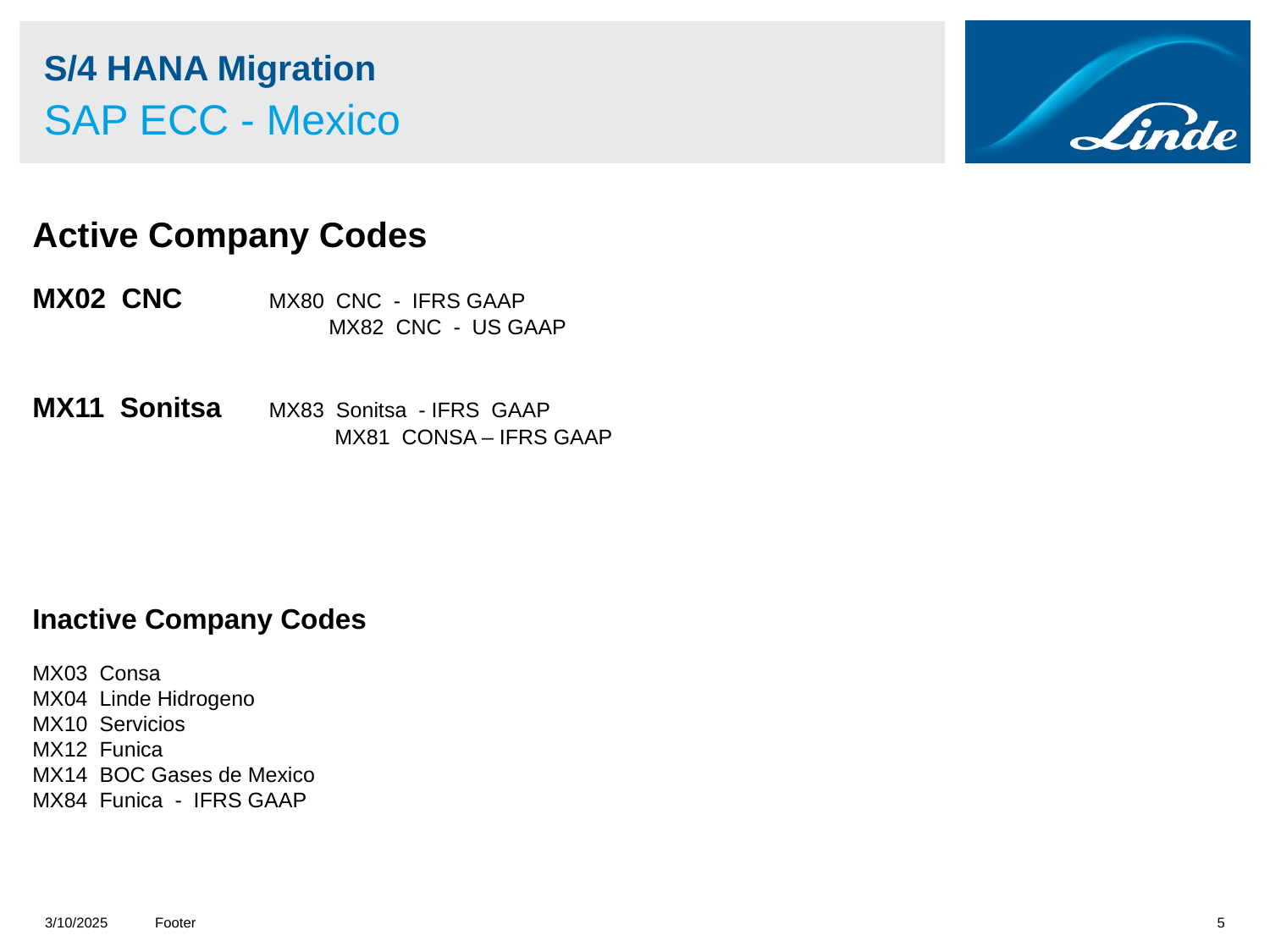

# S/4 HANA Migration SAP ECC - Mexico
Active Company Codes

MX02  CNC           MX80  CNC  -  IFRS GAAP
                                                  MX82  CNC  -  US GAAP

MX11  Sonitsa      MX83  Sonitsa  - IFRS  GAAP
                                                   MX81  CONSA – IFRS GAAP

Inactive Company Codes

MX03  Consa
MX04  Linde Hidrogeno
MX10  Servicios
MX12  Funica
MX14  BOC Gases de Mexico
MX84  Funica  -  IFRS GAAP

3/10/2025
Footer